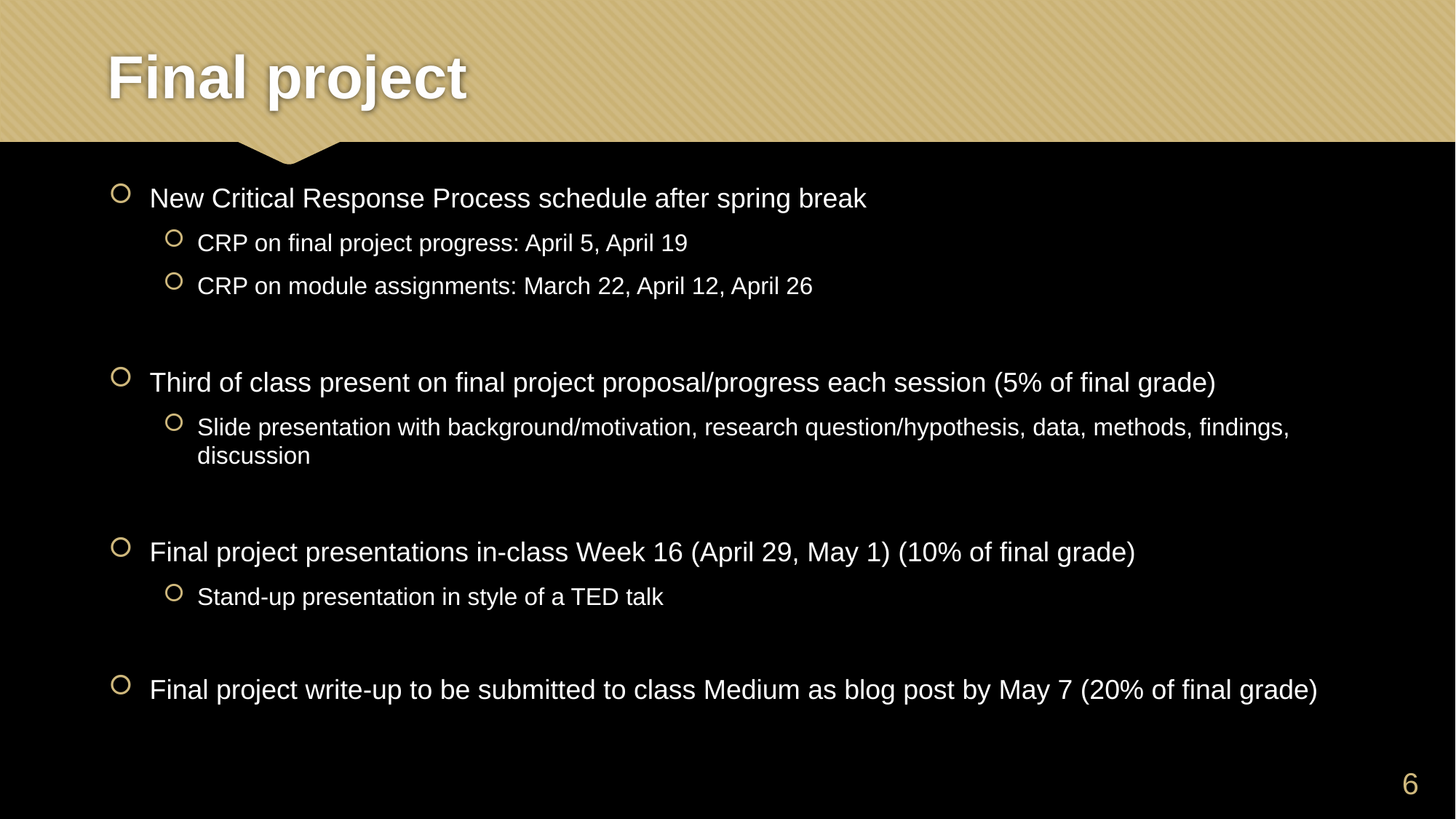

# Final project
New Critical Response Process schedule after spring break
CRP on final project progress: April 5, April 19
CRP on module assignments: March 22, April 12, April 26

Third of class present on final project proposal/progress each session (5% of final grade)
Slide presentation with background/motivation, research question/hypothesis, data, methods, findings, discussion

Final project presentations in-class Week 16 (April 29, May 1) (10% of final grade)
Stand-up presentation in style of a TED talk

Final project write-up to be submitted to class Medium as blog post by May 7 (20% of final grade)
6